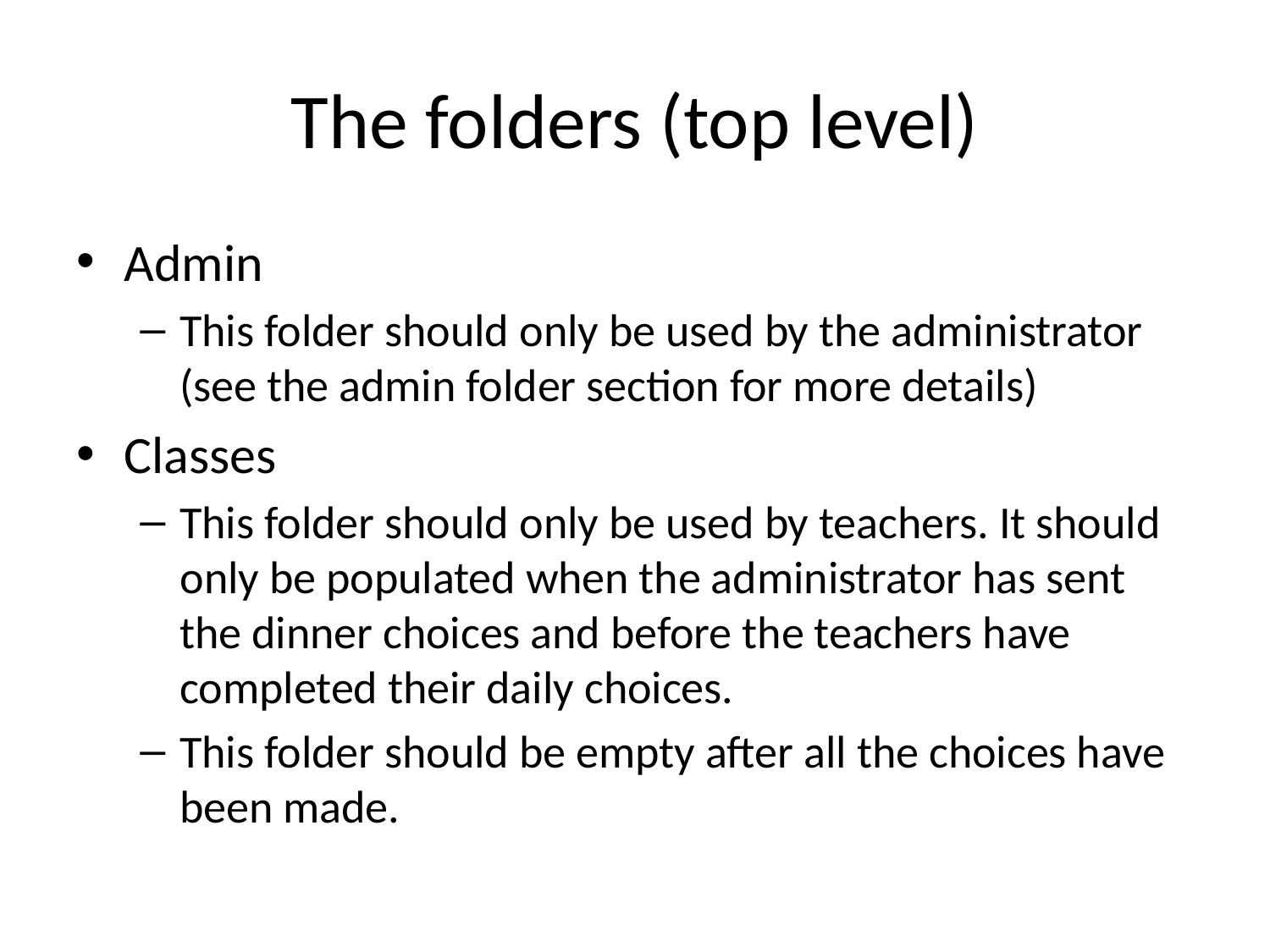

# The folders (top level)
Admin
This folder should only be used by the administrator (see the admin folder section for more details)
Classes
This folder should only be used by teachers. It should only be populated when the administrator has sent the dinner choices and before the teachers have completed their daily choices.
This folder should be empty after all the choices have been made.